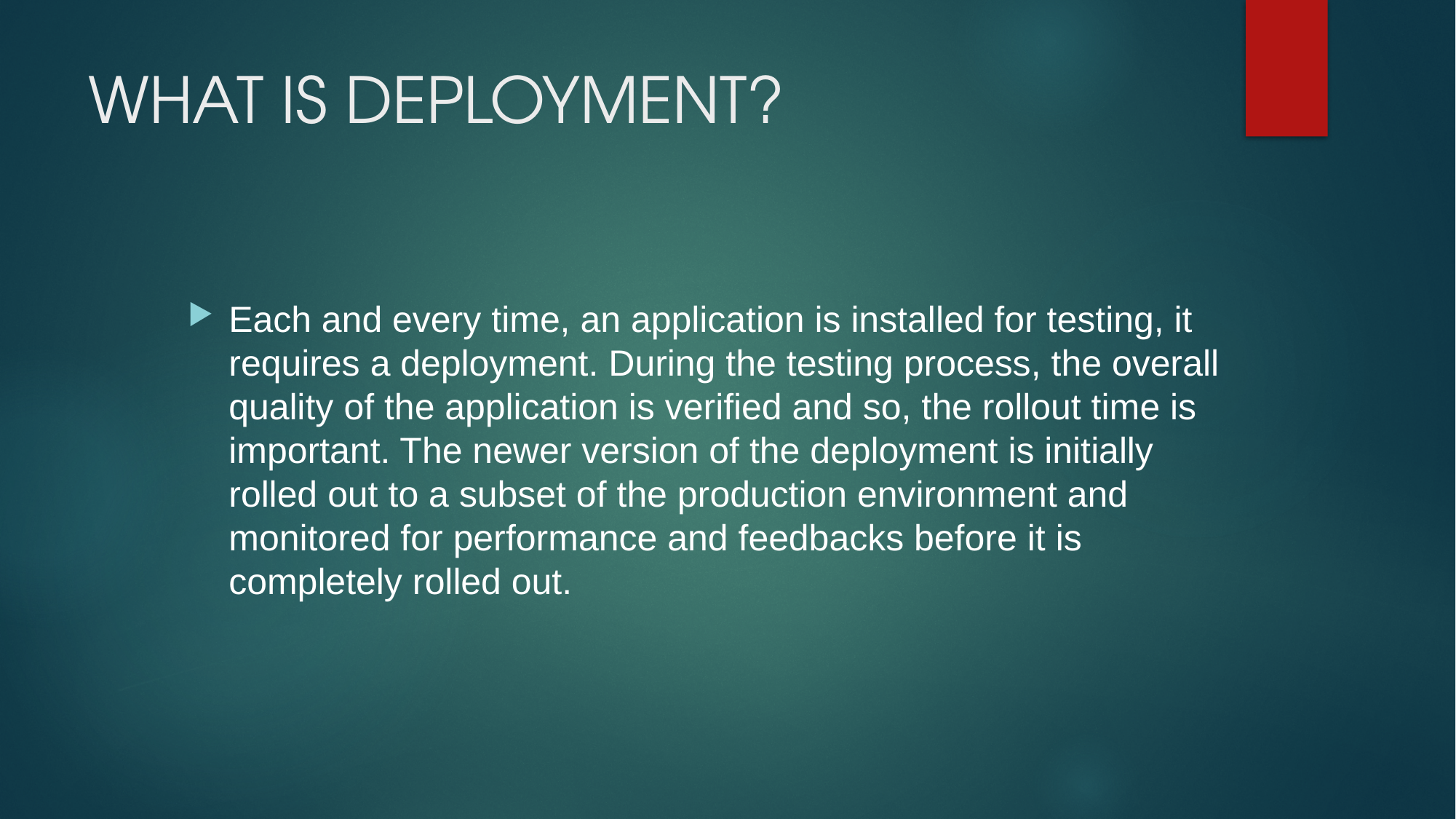

# WHAT IS DEPLOYMENT?
Each and every time, an application is installed for testing, it requires a deployment. During the testing process, the overall quality of the application is verified and so, the rollout time is important. The newer version of the deployment is initially rolled out to a subset of the production environment and monitored for performance and feedbacks before it is completely rolled out.